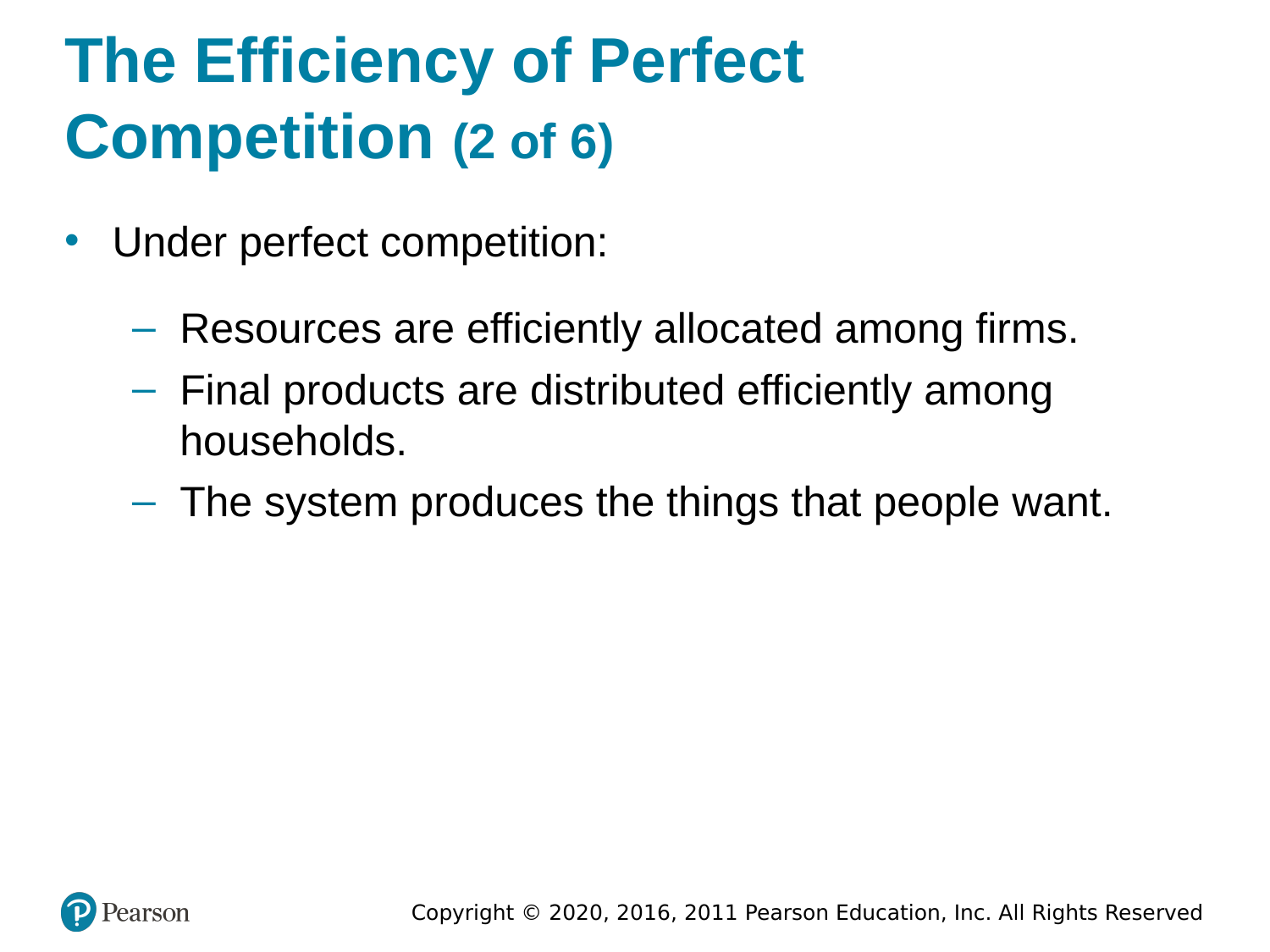

# The Efficiency of Perfect Competition (2 of 6)
Under perfect competition:

Resources are efficiently allocated among firms.
Final products are distributed efficiently among households.
The system produces the things that people want.